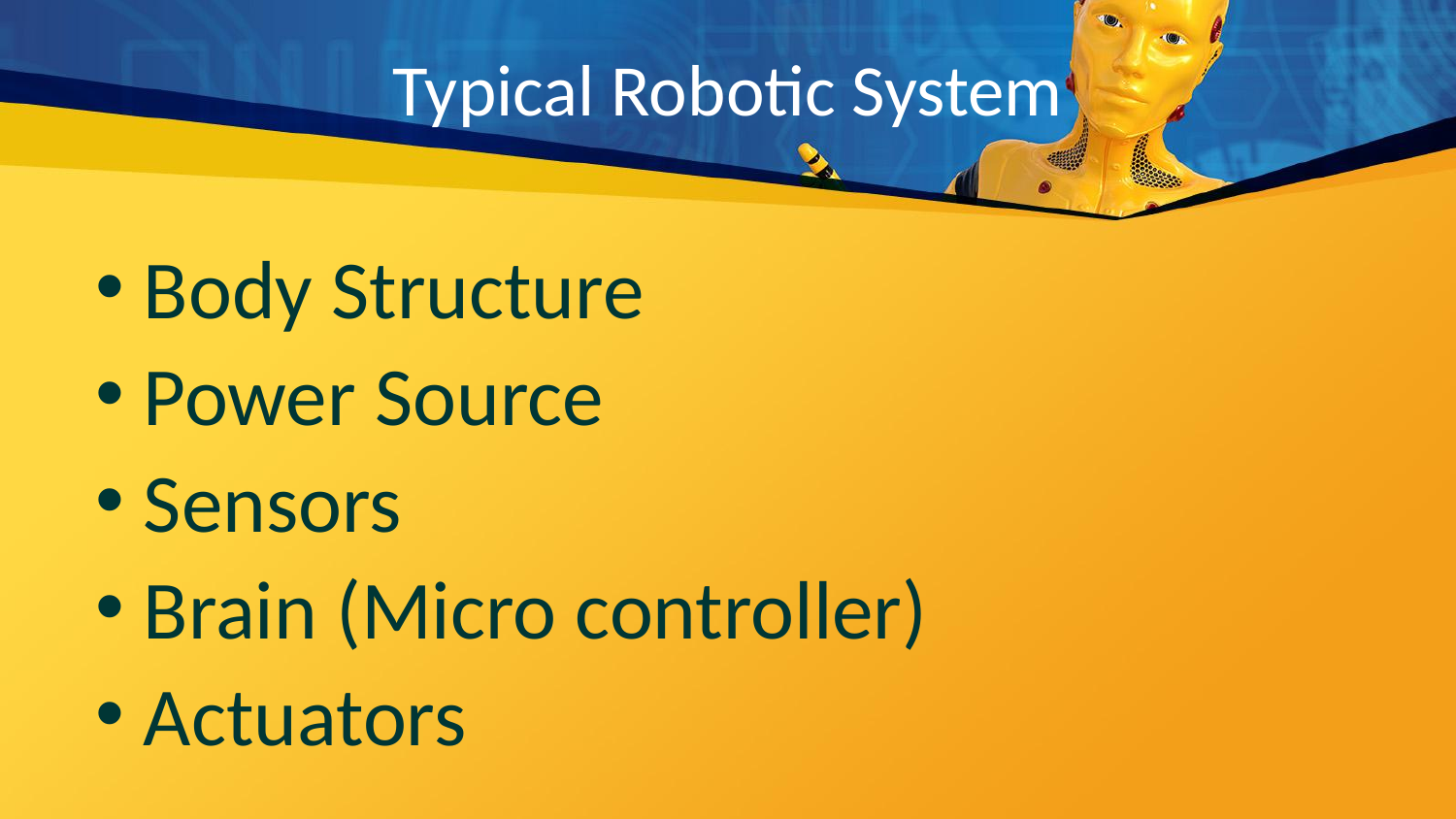

# Typical Robotic System
Body Structure
Power Source
Sensors
Brain (Micro controller)
Actuators